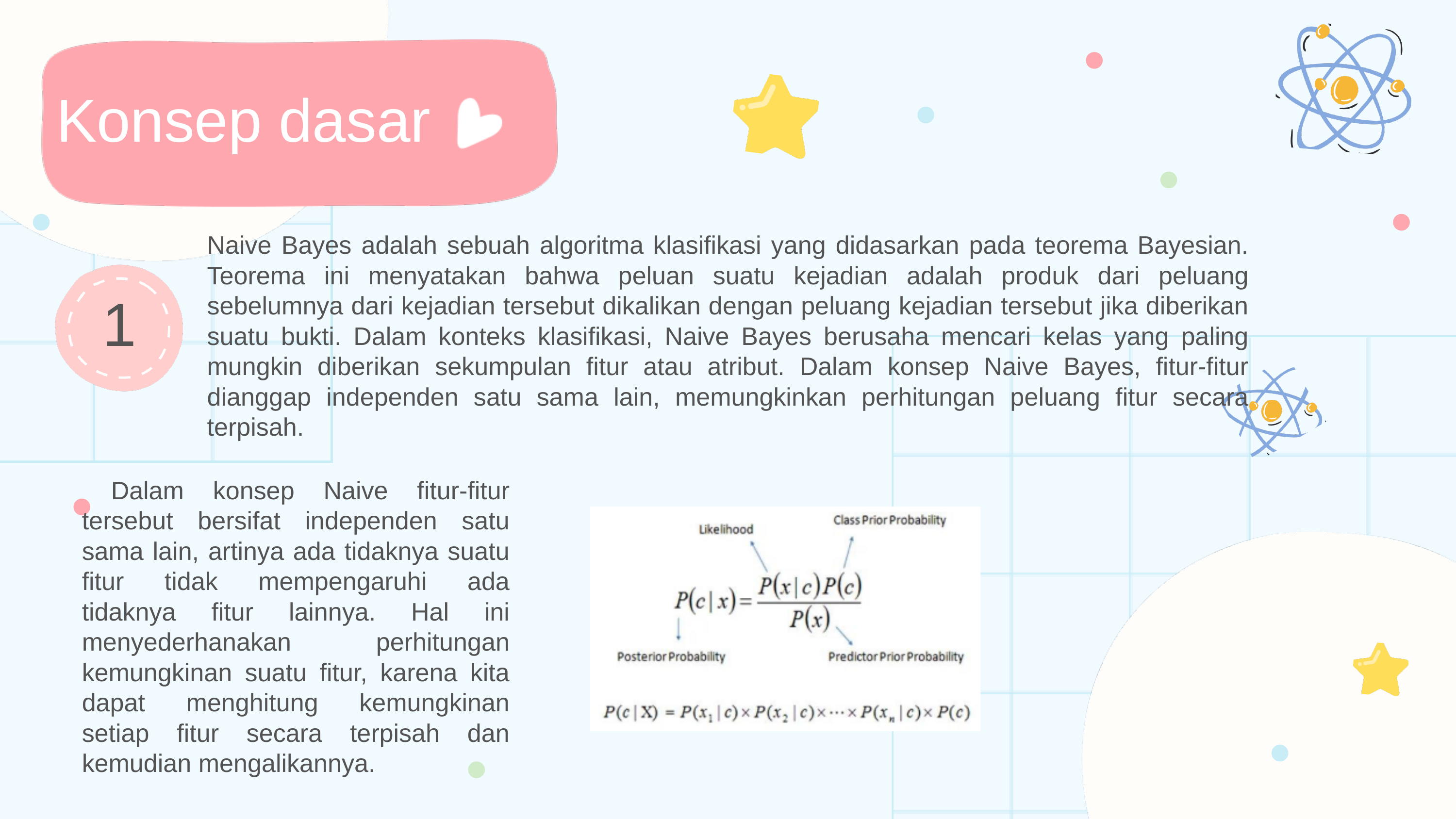

Konsep dasar

Naive Bayes adalah sebuah algoritma klasifikasi yang didasarkan pada teorema Bayesian. Teorema ini menyatakan bahwa peluan suatu kejadian adalah produk dari peluang sebelumnya dari kejadian tersebut dikalikan dengan peluang kejadian tersebut jika diberikan suatu bukti. Dalam konteks klasifikasi, Naive Bayes berusaha mencari kelas yang paling mungkin diberikan sekumpulan fitur atau atribut. Dalam konsep Naive Bayes, fitur-fitur dianggap independen satu sama lain, memungkinkan perhitungan peluang fitur secara terpisah.

1

 Dalam konsep Naive fitur-fitur tersebut bersifat independen satu sama lain, artinya ada tidaknya suatu fitur tidak mempengaruhi ada tidaknya fitur lainnya. Hal ini menyederhanakan perhitungan kemungkinan suatu fitur, karena kita dapat menghitung kemungkinan setiap fitur secara terpisah dan kemudian mengalikannya.